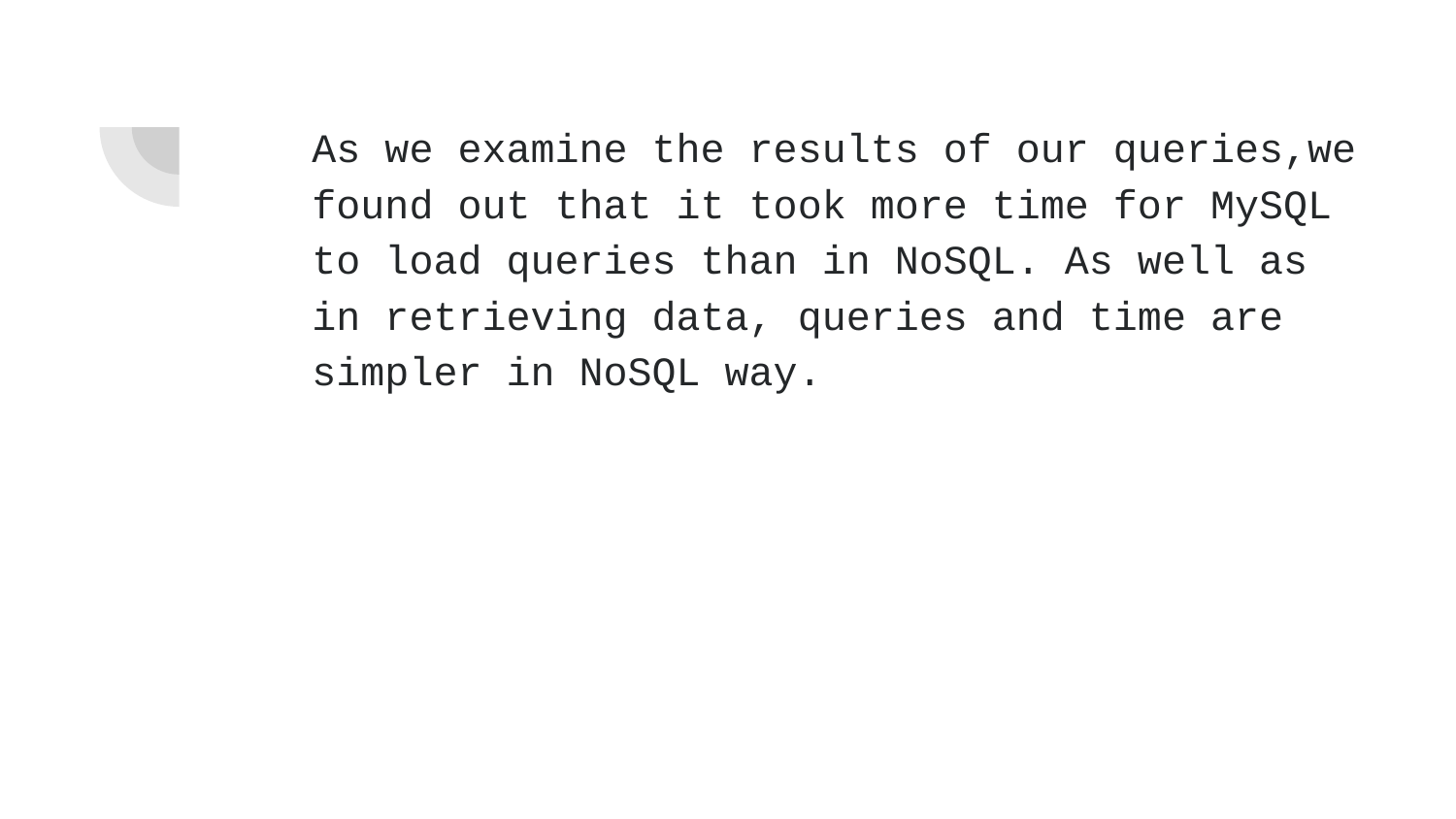

As we examine the results of our queries,we found out that it took more time for MySQL to load queries than in NoSQL. As well as in retrieving data, queries and time are simpler in NoSQL way.